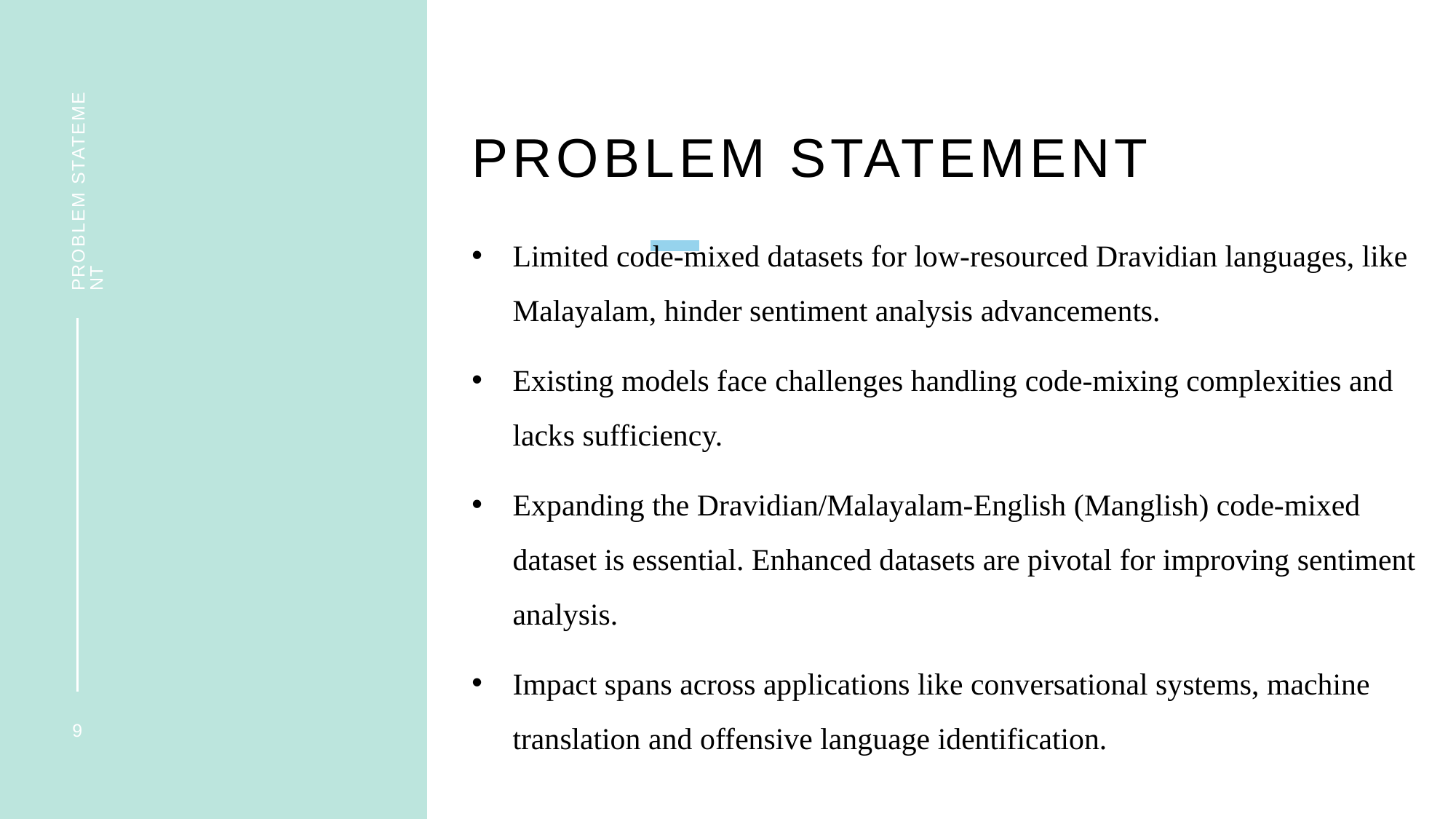

# Problem statement

Limited code-mixed datasets for low-resourced Dravidian languages, like Malayalam, hinder sentiment analysis advancements.
Existing models face challenges handling code-mixing complexities and lacks sufficiency.
Expanding the Dravidian/Malayalam-English (Manglish) code-mixed dataset is essential. Enhanced datasets are pivotal for improving sentiment analysis.
Impact spans across applications like conversational systems, machine translation and offensive language identification.
Problem statement
9